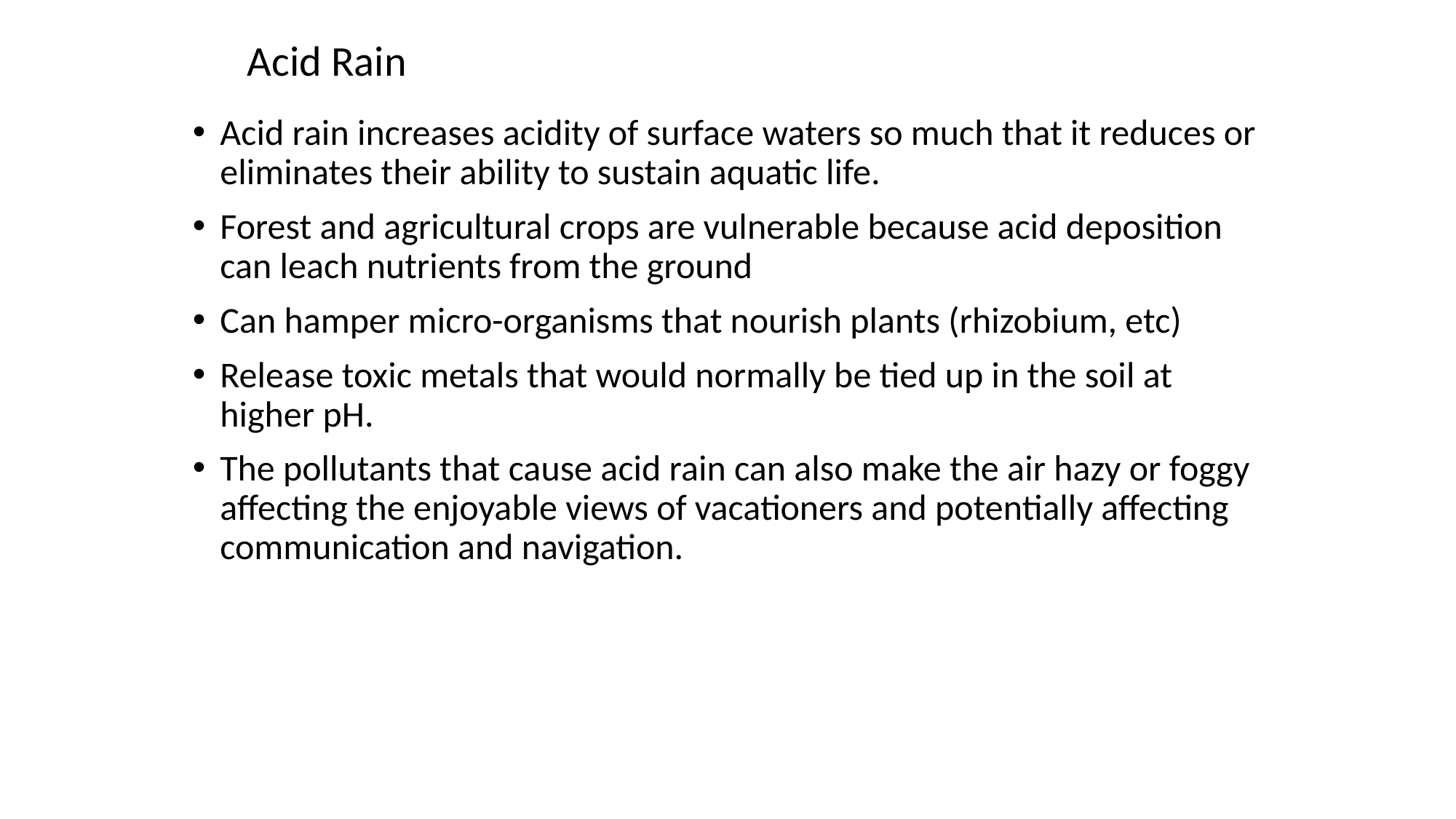

# Acid Rain
Acid rain increases acidity of surface waters so much that it reduces or eliminates their ability to sustain aquatic life.
Forest and agricultural crops are vulnerable because acid deposition can leach nutrients from the ground
Can hamper micro-organisms that nourish plants (rhizobium, etc)
Release toxic metals that would normally be tied up in the soil at higher pH.
The pollutants that cause acid rain can also make the air hazy or foggy affecting the enjoyable views of vacationers and potentially affecting communication and navigation.